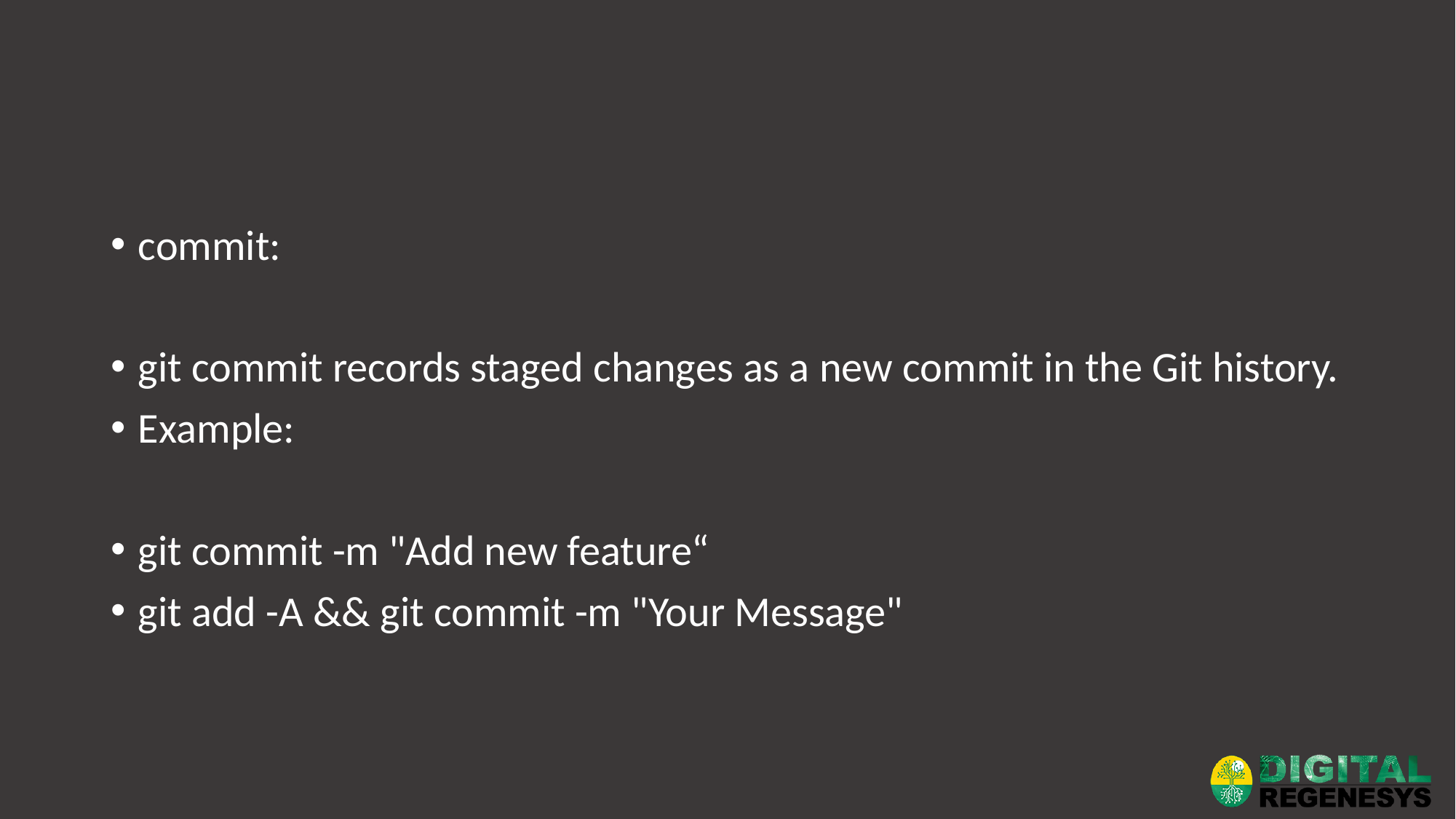

#
commit:

git commit records staged changes as a new commit in the Git history.
Example:

git commit -m "Add new feature“
git add -A && git commit -m "Your Message"